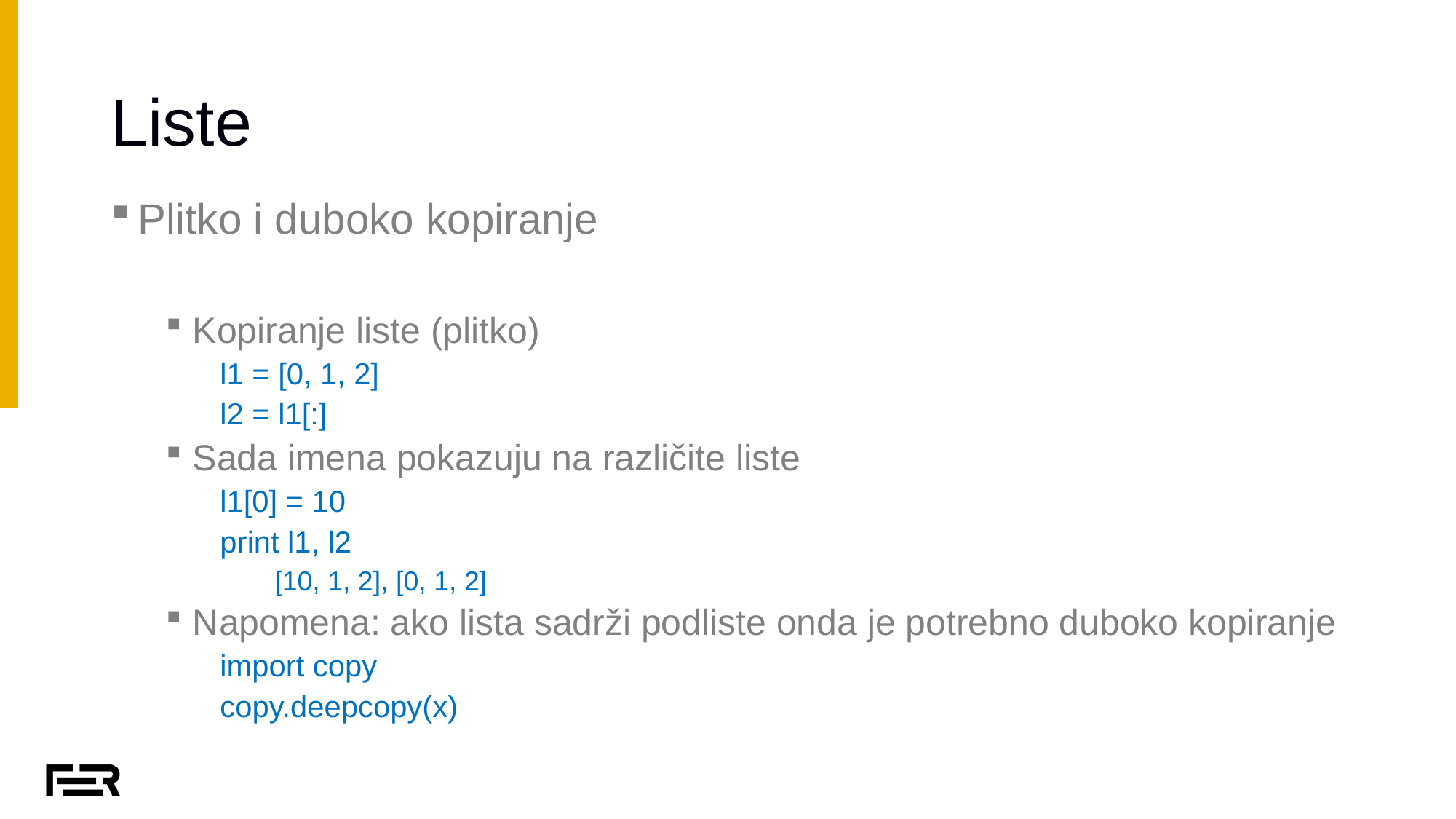

# Liste
Plitko i duboko kopiranje

Kopiranje liste (plitko)
l1 = [0, 1, 2]
l2 = l1[:]
Sada imena pokazuju na različite liste
l1[0] = 10
print l1, l2
[10, 1, 2], [0, 1, 2]
Napomena: ako lista sadrži podliste onda je potrebno duboko kopiranje
import copy
copy.deepcopy(x)